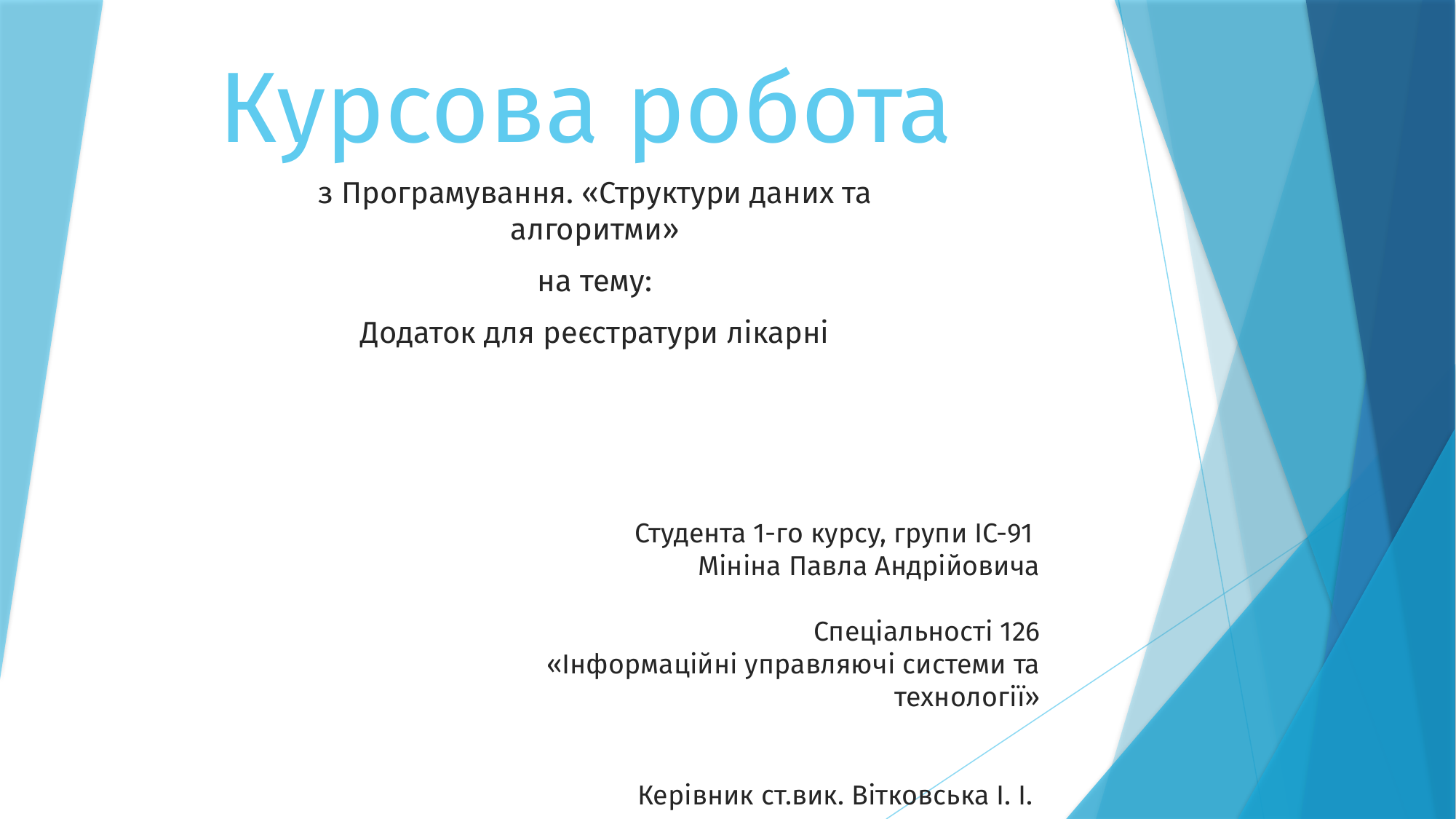

# Курсова робота
з Програмування. «Структури даних та алгоритми»
на тему:
Додаток для реєстратури лікарні
Студента 1-го курсу, групи ІС-91
Мініна Павла Андрійовича

Спеціальності 126
«Інформаційні управляючі системи та технології»

Керівник ст.вик. Вітковська І. І.